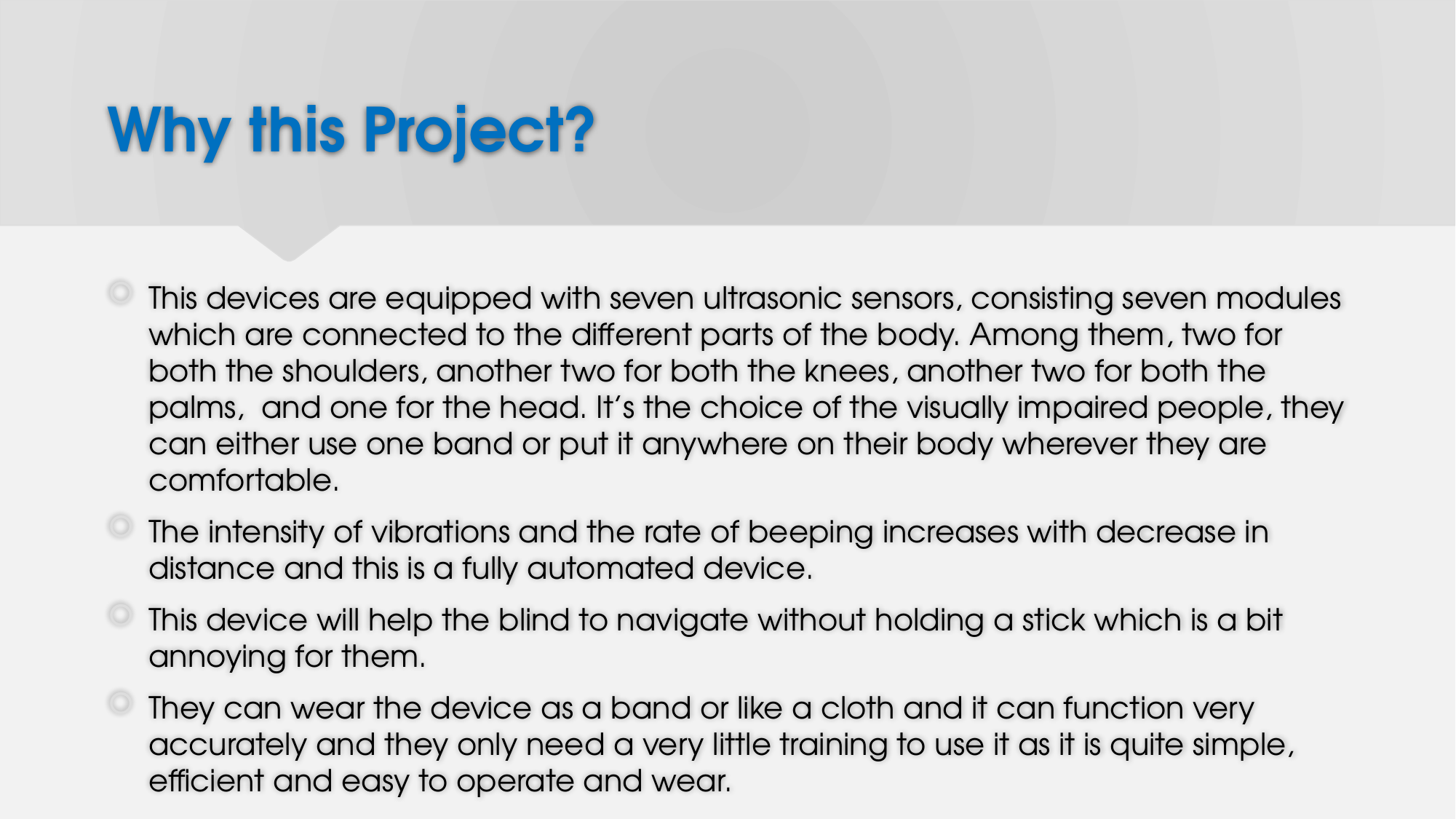

# Why this Project?

This devices are equipped with seven ultrasonic sensors, consisting seven modules which are connected to the different parts of the body. Among them, two for both the shoulders, another two for both the knees, another two for both the palms,  and one for the head. It’s the choice of the visually impaired people, they can either use one band or put it anywhere on their body wherever they are comfortable.
The intensity of vibrations and the rate of beeping increases with decrease in distance and this is a fully automated device.
This device will help the blind to navigate without holding a stick which is a bit annoying for them.
They can wear the device as a band or like a cloth and it can function very accurately and they only need a very little training to use it as it is quite simple, efficient and easy to operate and wear.